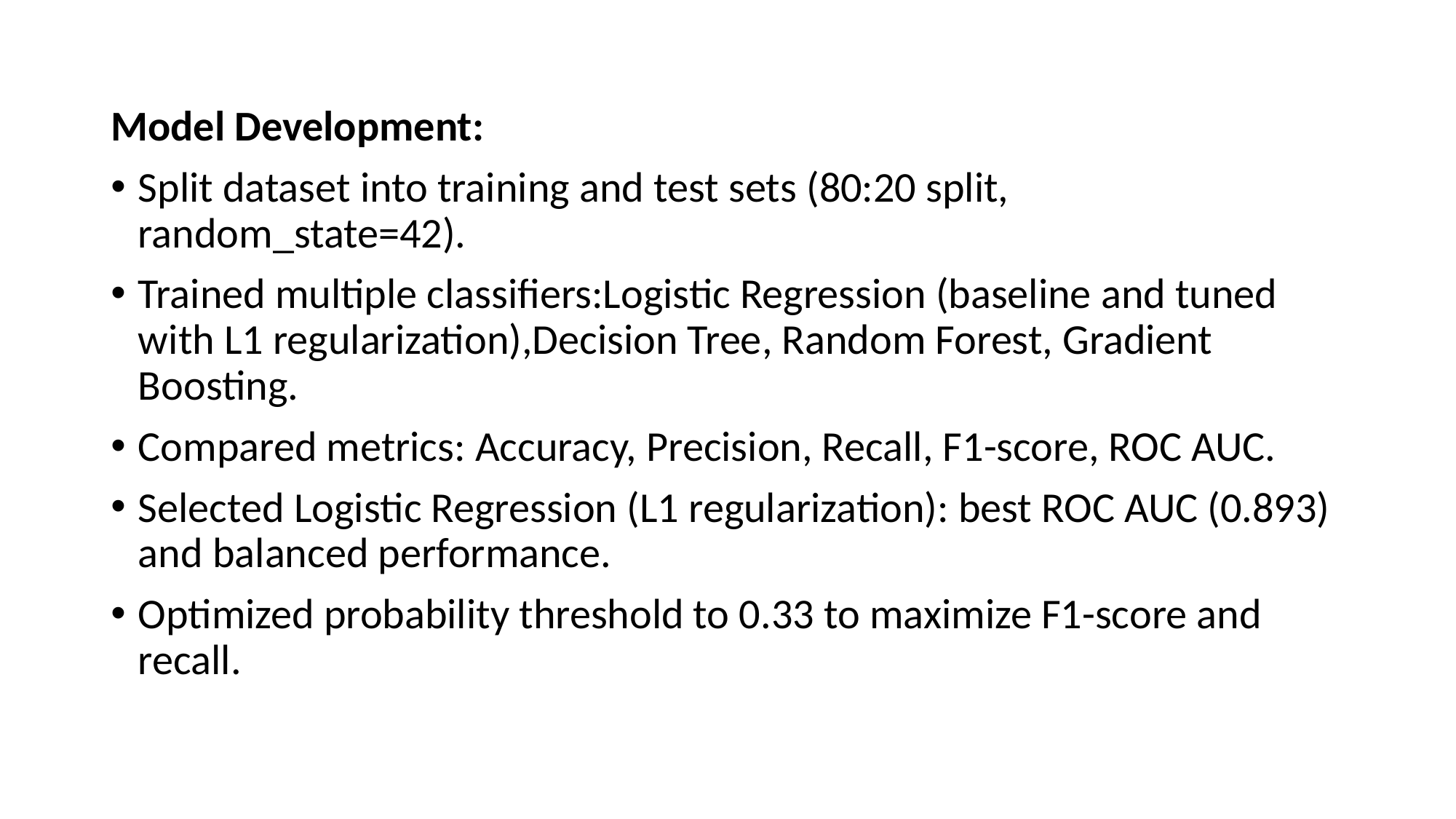

Model Development:
Split dataset into training and test sets (80:20 split, random_state=42).
Trained multiple classifiers:Logistic Regression (baseline and tuned with L1 regularization),Decision Tree, Random Forest, Gradient Boosting.
Compared metrics: Accuracy, Precision, Recall, F1-score, ROC AUC.
Selected Logistic Regression (L1 regularization): best ROC AUC (0.893) and balanced performance.
Optimized probability threshold to 0.33 to maximize F1-score and recall.